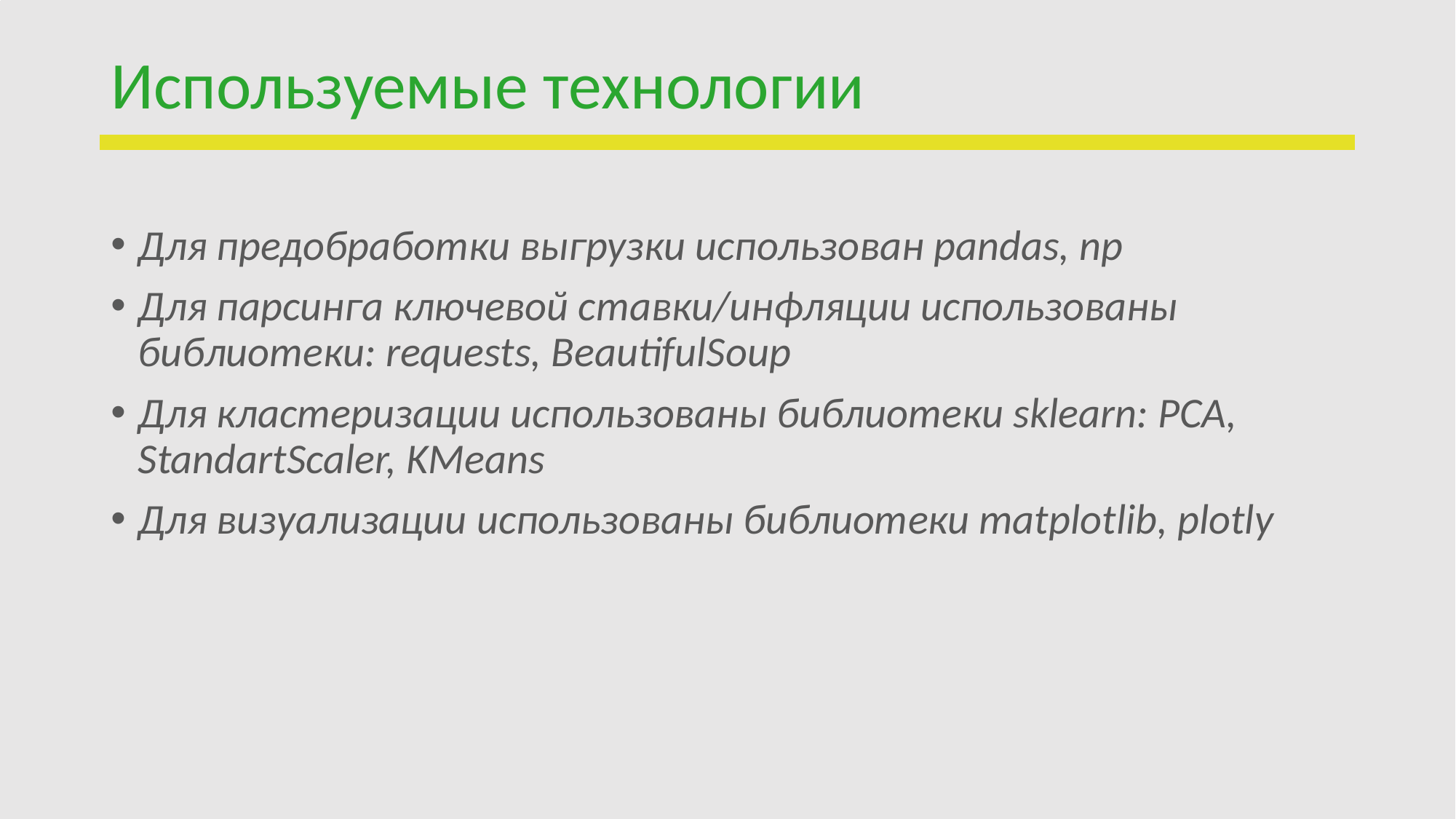

# Используемые технологии
Для предобработки выгрузки использован pandas, np
Для парсинга ключевой ставки/инфляции использованы библиотеки: requests, BeautifulSoup
Для кластеризации использованы библиотеки sklearn: PCA, StandartScaler, KMeans
Для визуализации использованы библиотеки matplotlib, plotly